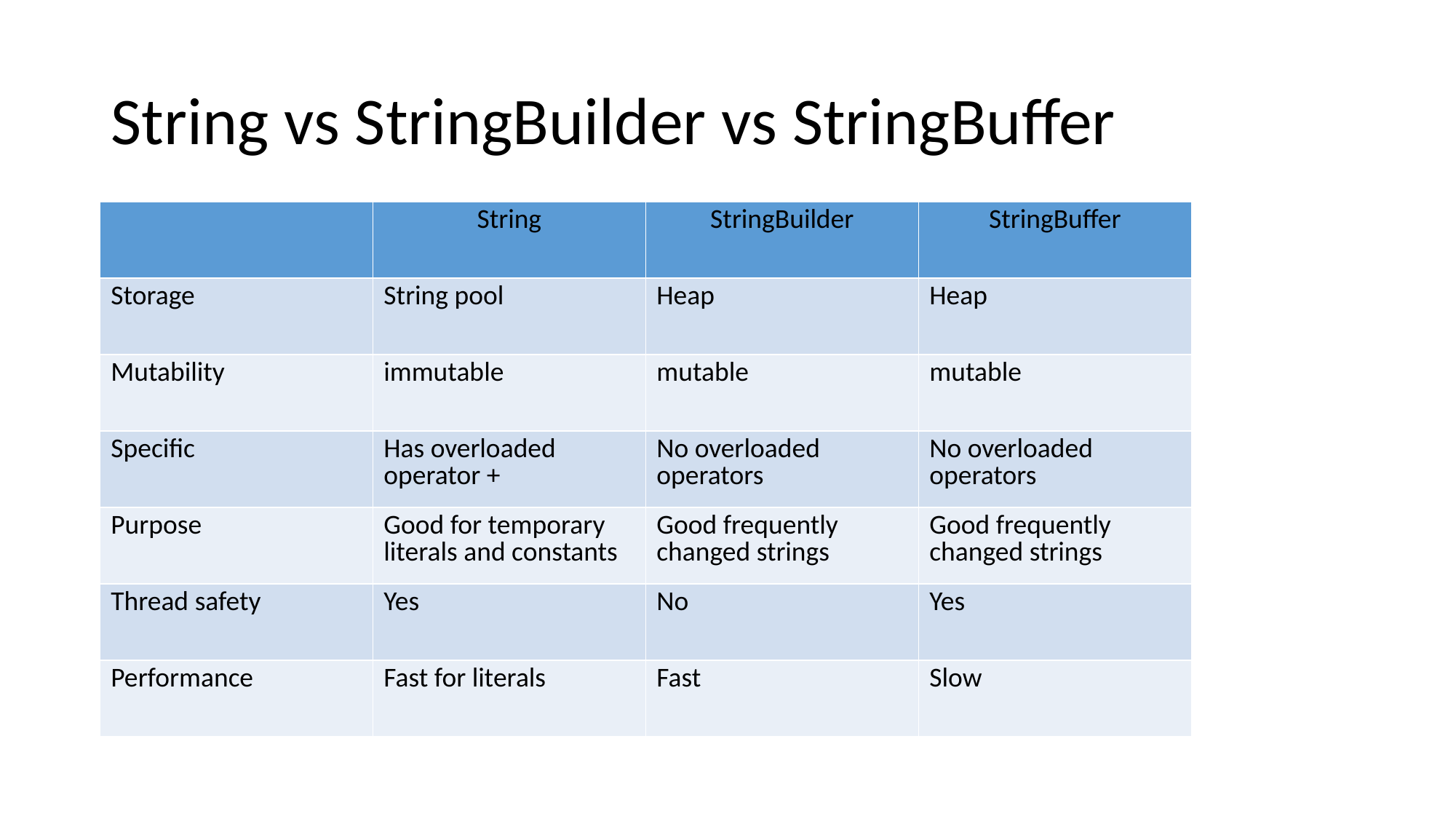

# String vs StringBuilder vs StringBuffer
|  | String | StringBuilder | StringBuffer |
| --- | --- | --- | --- |
| Storage | String pool | Heap | Heap |
| Mutability | immutable | mutable | mutable |
| Specific | Has overloaded operator + | No overloaded operators | No overloaded operators |
| Purpose | Good for temporary literals and constants | Good frequently changed strings | Good frequently changed strings |
| Thread safety | Yes | No | Yes |
| Performance | Fast for literals | Fast | Slow |